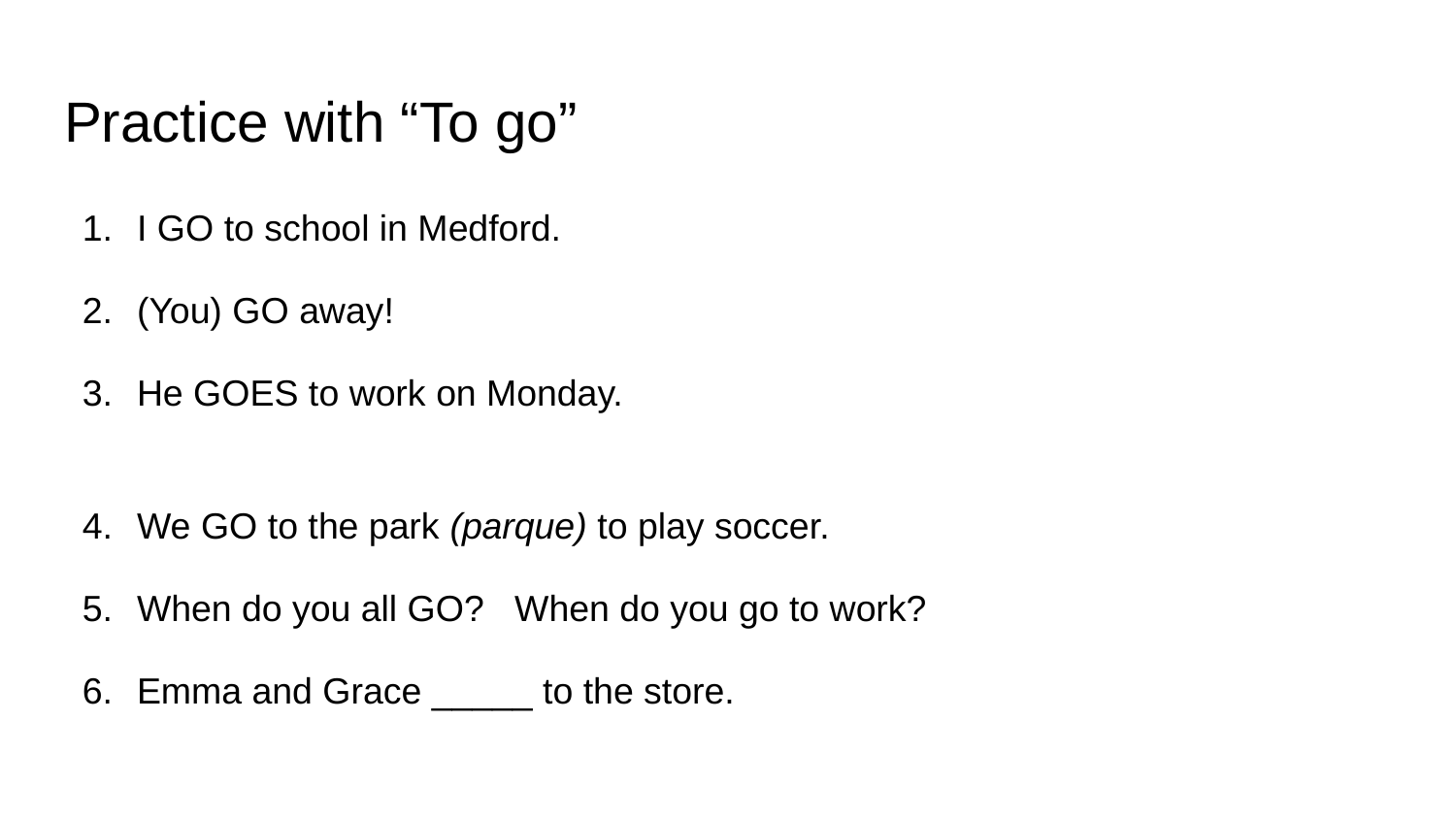

# Practice with “To go”
I GO to school in Medford.
(You) GO away!
He GOES to work on Monday.
We GO to the park (parque) to play soccer.
When do you all GO?   When do you go to work?
Emma and Grace _____ to the store.